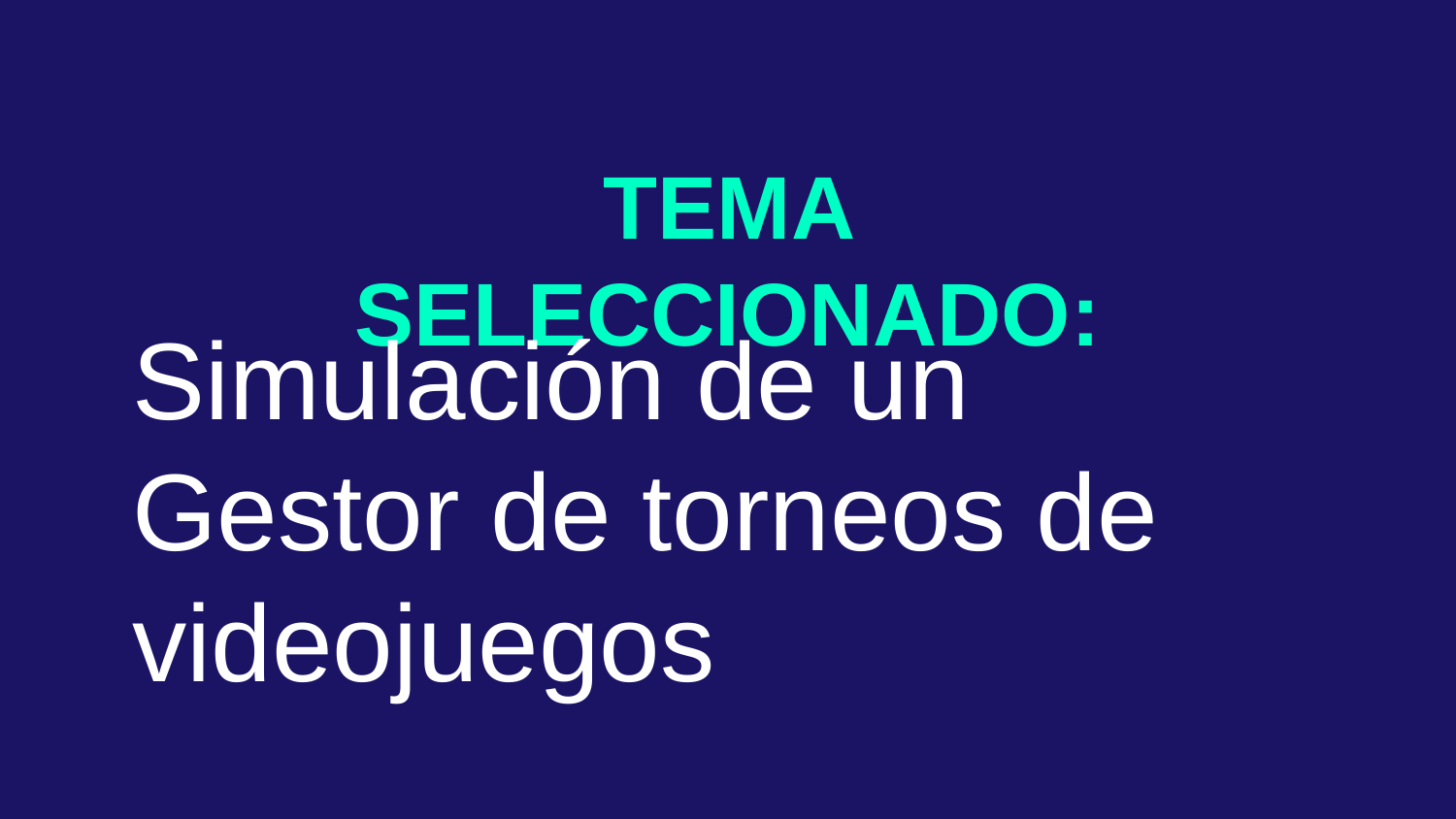

# TEMA SELECCIONADO:
Simulación de un Gestor de torneos de videojuegos